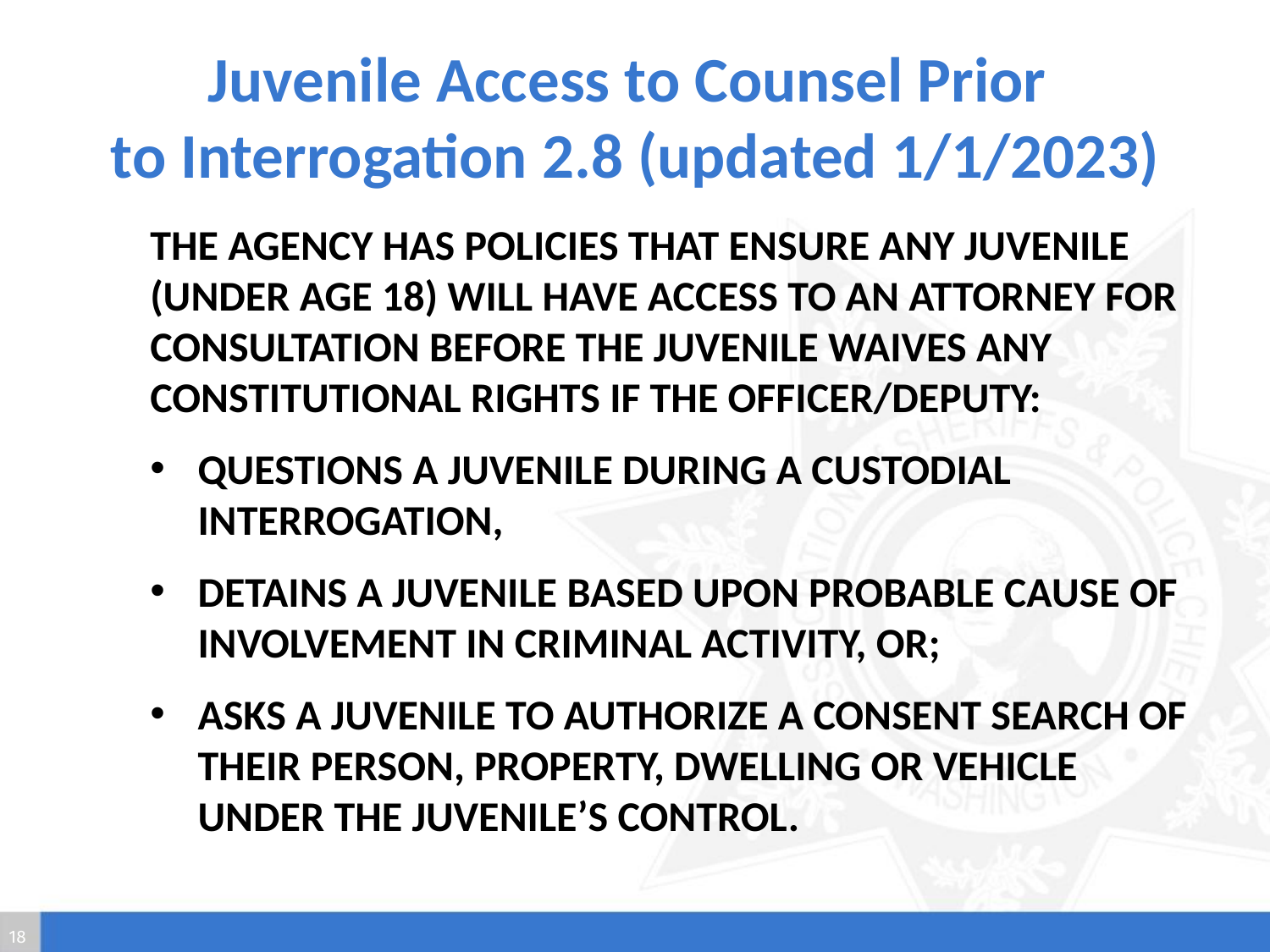

# Juvenile Access to Counsel Prior to Interrogation 2.8 (updated 1/1/2023)
The agency has policies that ensure any juvenile (under age 18) will have access to an attorney for consultation before the juvenile waives any constitutional rights if the officer/deputy:
Questions a juvenile during a custodial interrogation,
Detains a juvenile based upon probable cause of involvement in criminal activity, or;
Asks a juvenile to authorize a consent search of their person, property, dwelling or vehicle under the juvenile’s control.

18